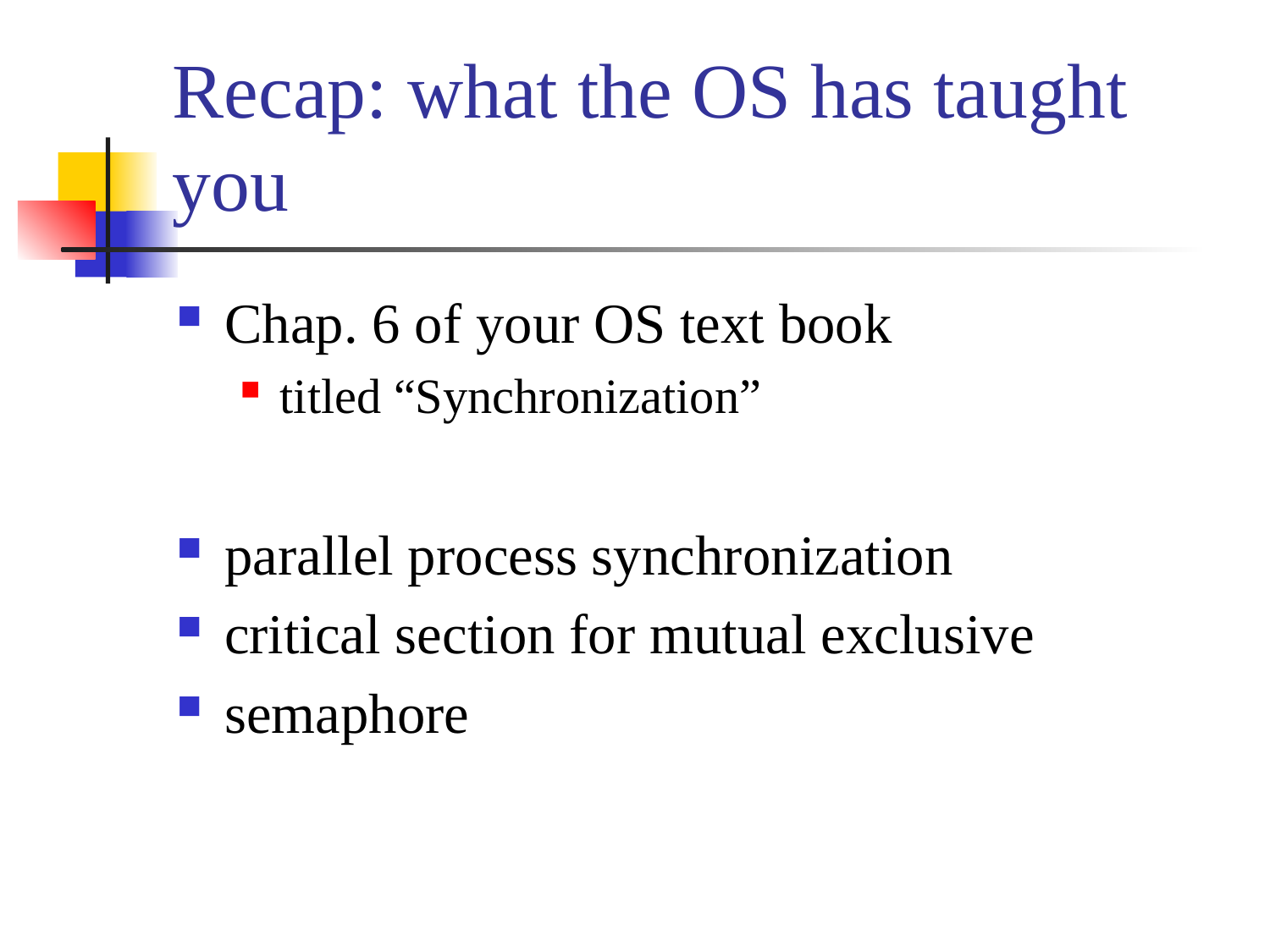

# Recap: what the OS has taught you
Chap. 6 of your OS text book
titled “Synchronization”

parallel process synchronization
critical section for mutual exclusive
semaphore